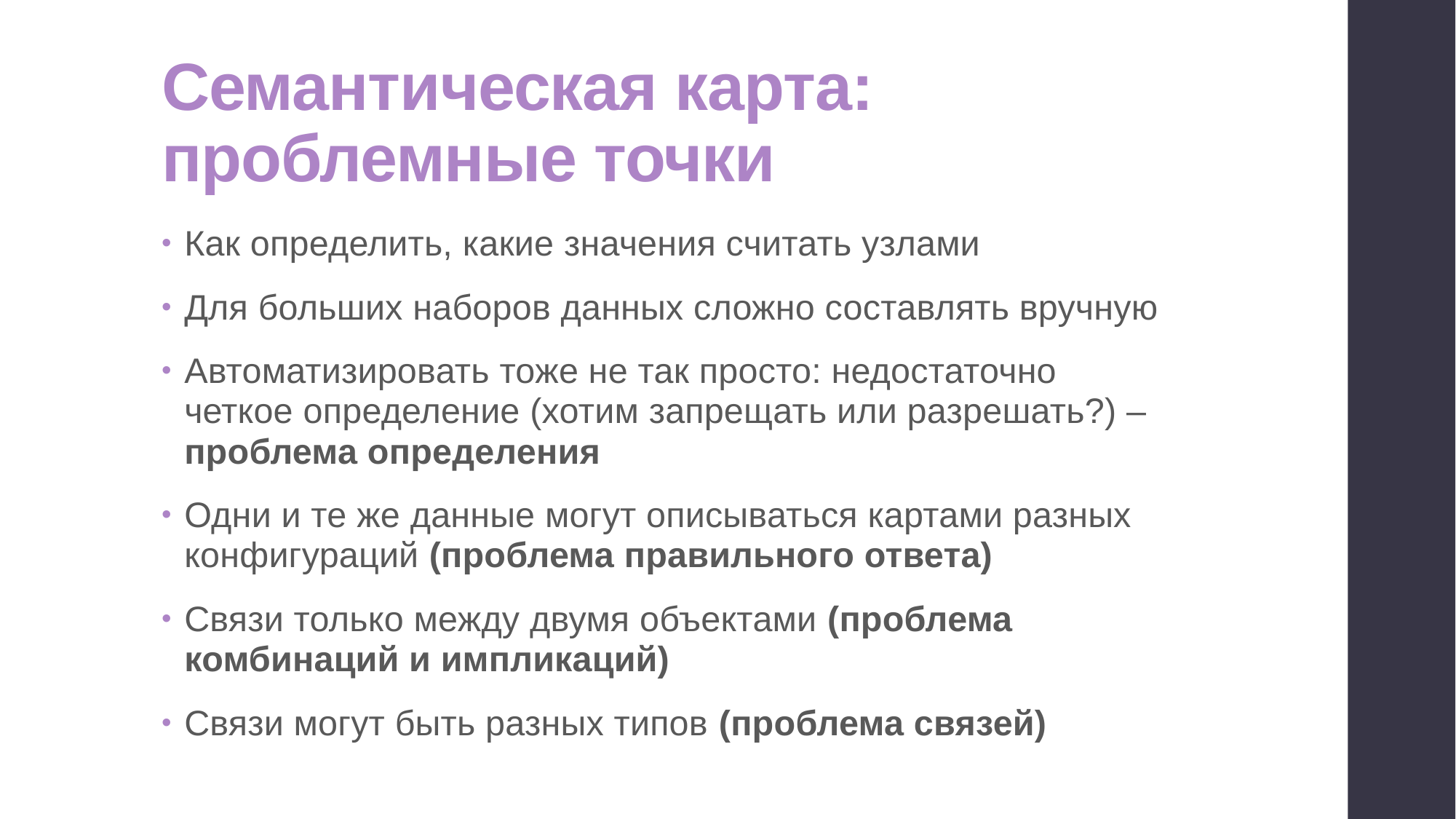

# Семантическая карта: проблемные точки
Как определить, какие значения считать узлами
Для больших наборов данных сложно составлять вручную
Автоматизировать тоже не так просто: недостаточно четкое определение (хотим запрещать или разрешать?) – проблема определения
Одни и те же данные могут описываться картами разных конфигураций (проблема правильного ответа)
Связи только между двумя объектами (проблема комбинаций и импликаций)
Связи могут быть разных типов (проблема связей)